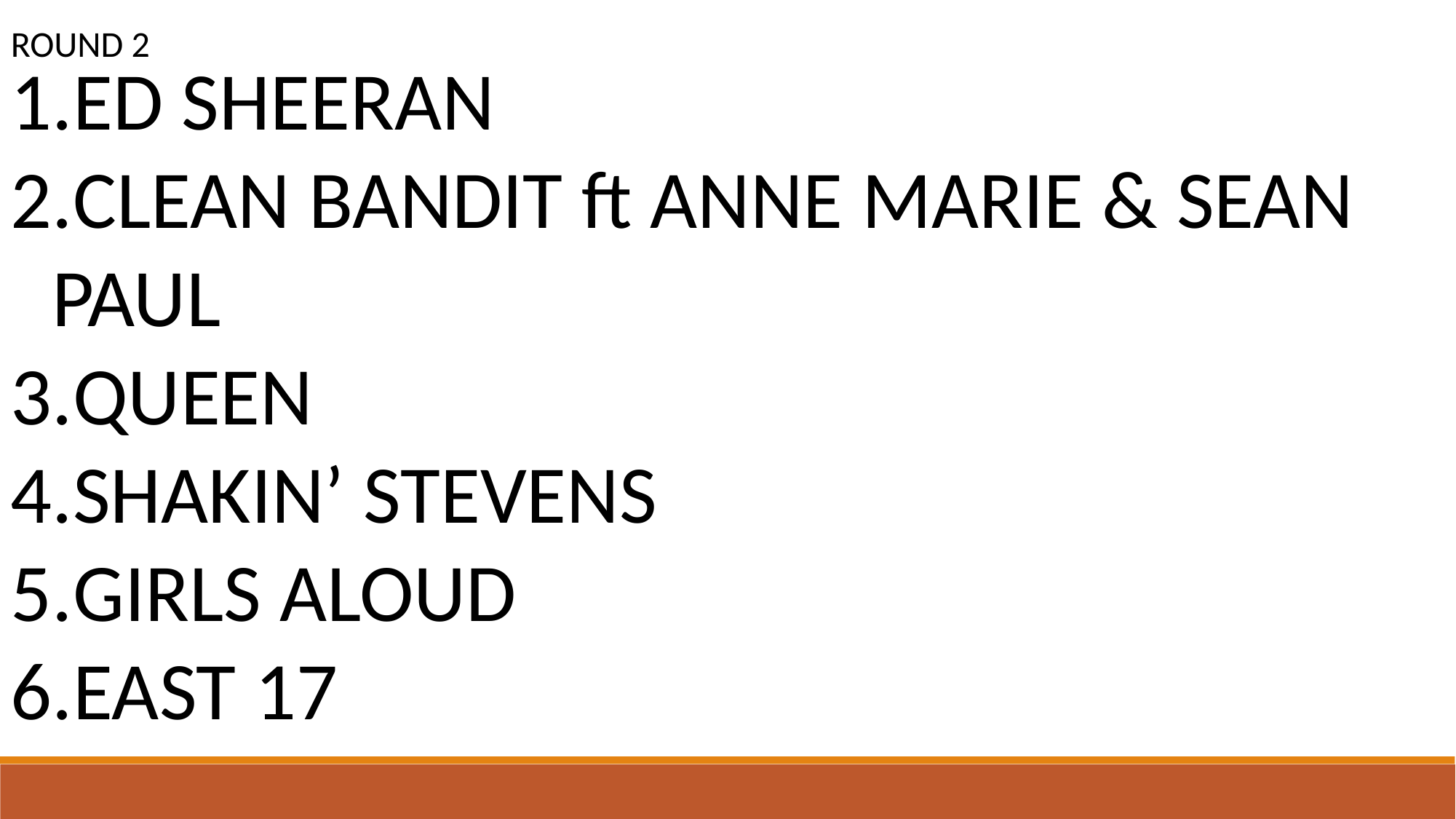

ROUND 2
ED SHEERAN
CLEAN BANDIT ft ANNE MARIE & SEAN PAUL
QUEEN
SHAKIN’ STEVENS
GIRLS ALOUD
EAST 17